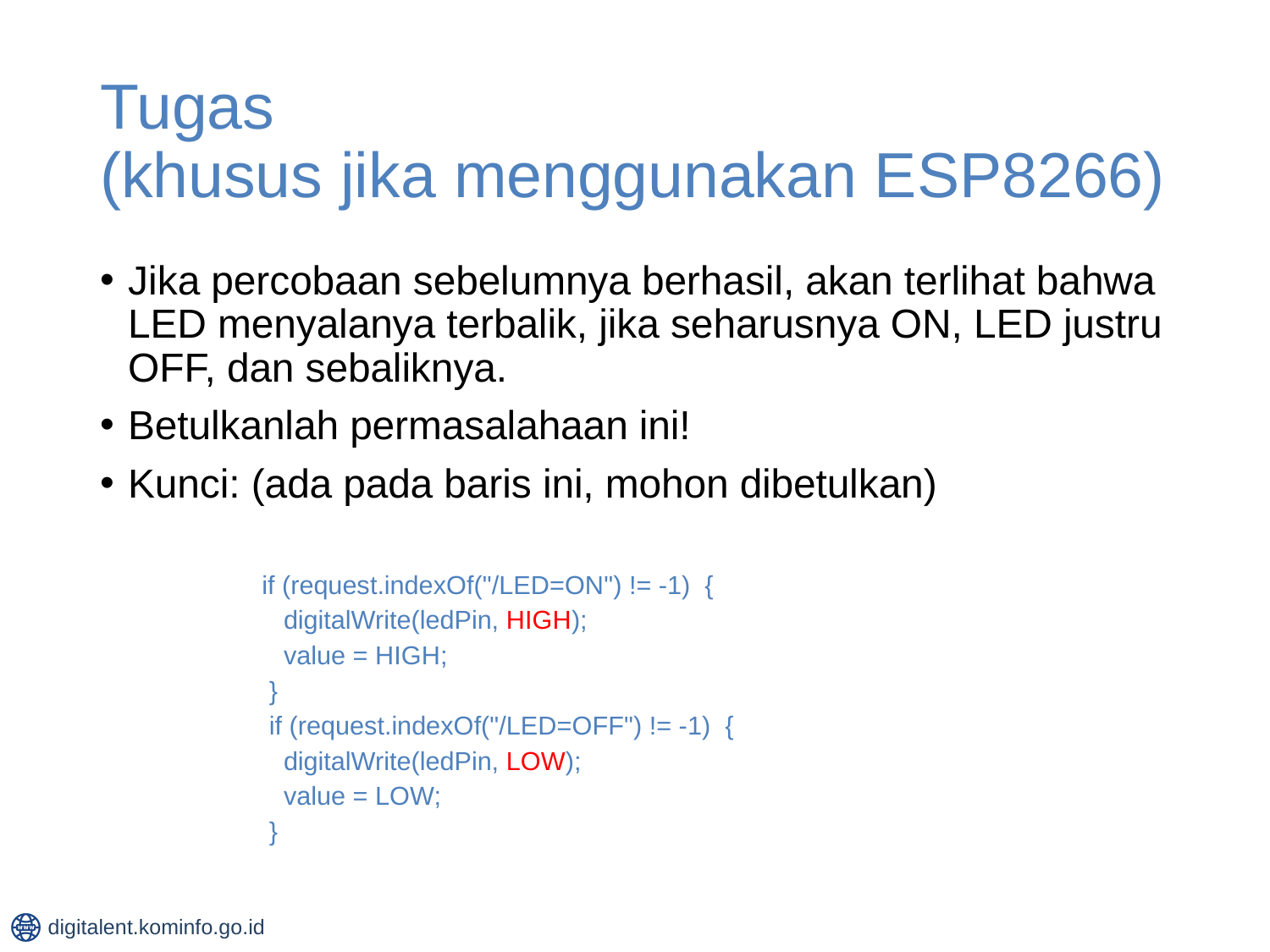

# Tugas (khusus jika menggunakan ESP8266)
Jika percobaan sebelumnya berhasil, akan terlihat bahwa LED menyalanya terbalik, jika seharusnya ON, LED justru OFF, dan sebaliknya.
Betulkanlah permasalahaan ini!
Kunci: (ada pada baris ini, mohon dibetulkan)

 if (request.indexOf("/LED=ON") != -1)  {
    digitalWrite(ledPin, HIGH);
    value = HIGH;
  }
  if (request.indexOf("/LED=OFF") != -1)  {
    digitalWrite(ledPin, LOW);
    value = LOW;
  }